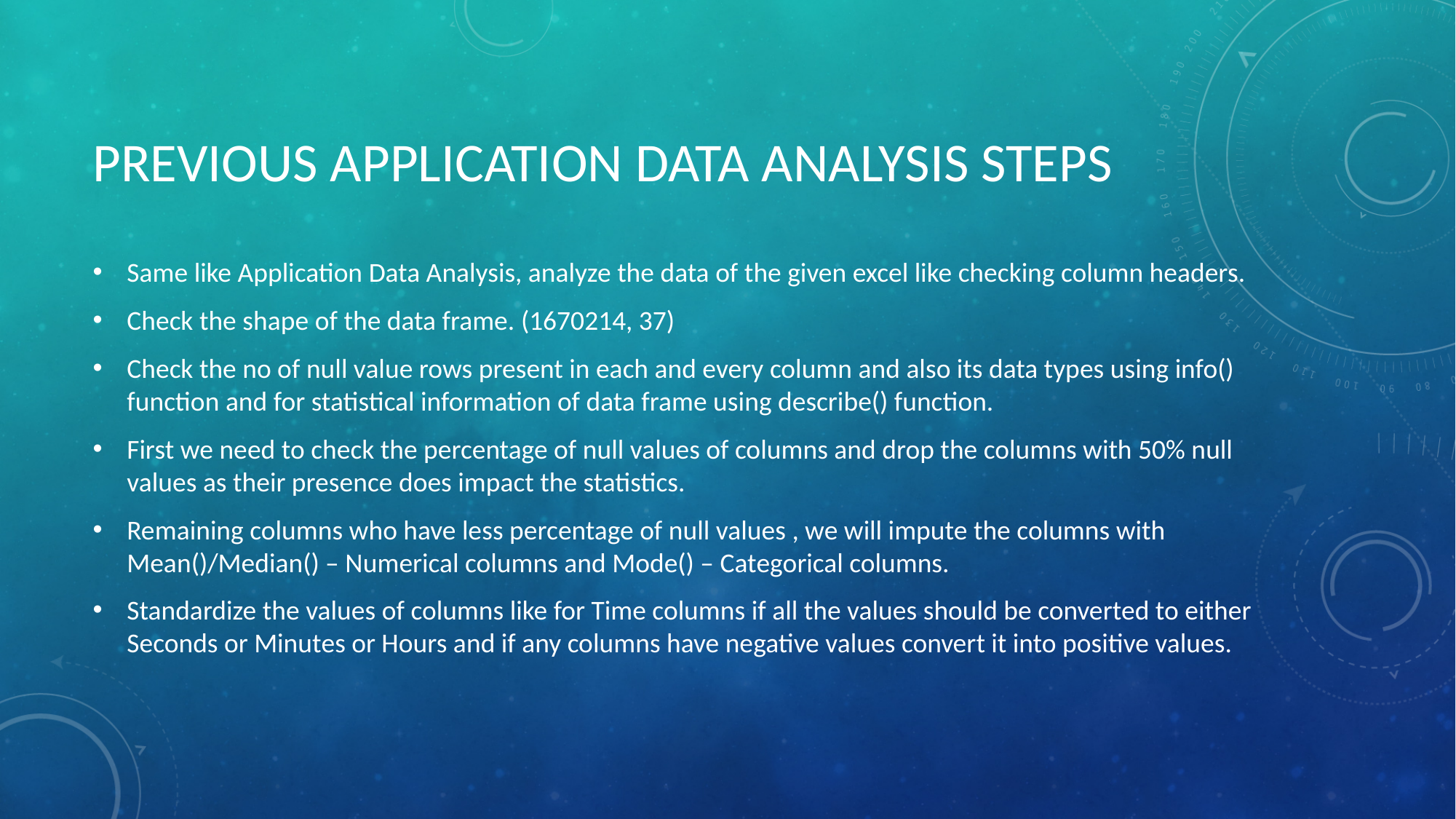

# Previous Application Data Analysis steps
Same like Application Data Analysis, analyze the data of the given excel like checking column headers.
Check the shape of the data frame. (1670214, 37)
Check the no of null value rows present in each and every column and also its data types using info() function and for statistical information of data frame using describe() function.
First we need to check the percentage of null values of columns and drop the columns with 50% null values as their presence does impact the statistics.
Remaining columns who have less percentage of null values , we will impute the columns with Mean()/Median() – Numerical columns and Mode() – Categorical columns.
Standardize the values of columns like for Time columns if all the values should be converted to either Seconds or Minutes or Hours and if any columns have negative values convert it into positive values.